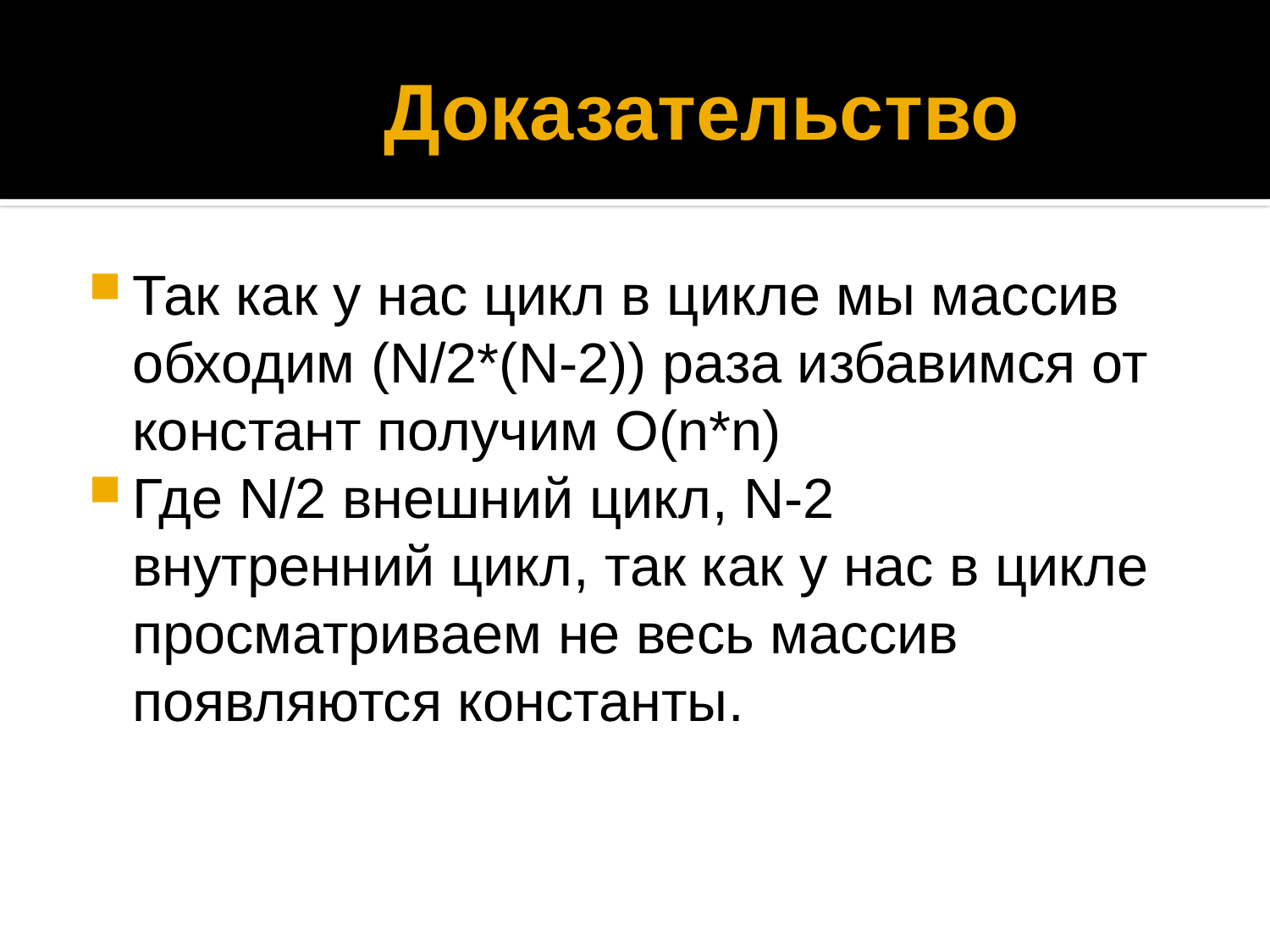

# Доказательство
Так как у нас цикл в цикле мы массив обходим (N/2*(N-2)) раза избавимся от констант получим O(n*n)
Где N/2 внешний цикл, N-2    внутренний цикл, так как у нас в цикле просматриваем не весь массив появляются константы.